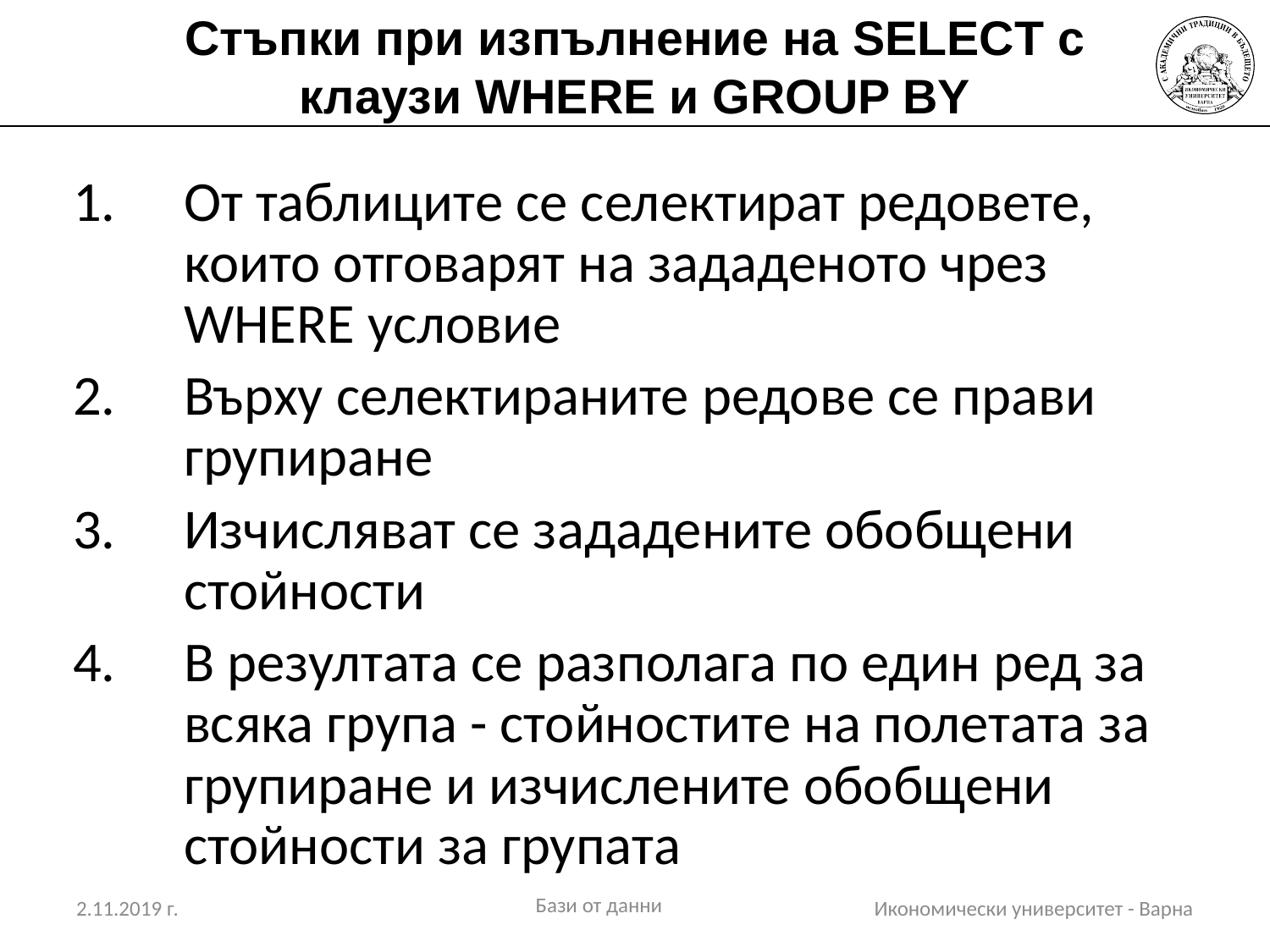

# Стъпки при изпълнение на SELECT с клаузи WHERE и GROUP BY
От таблиците се селектират редовете, които отговарят на зададеното чрез WHERE условие
Върху селектираните редове се прави групиране
Изчисляват се зададените обобщени стойности
В резултата се разполага по един ред за всяка група - стойностите на полетата за групиране и изчислените обобщени стойности за групата
Бази от данни
2.11.2019 г.
Икономически университет - Варна